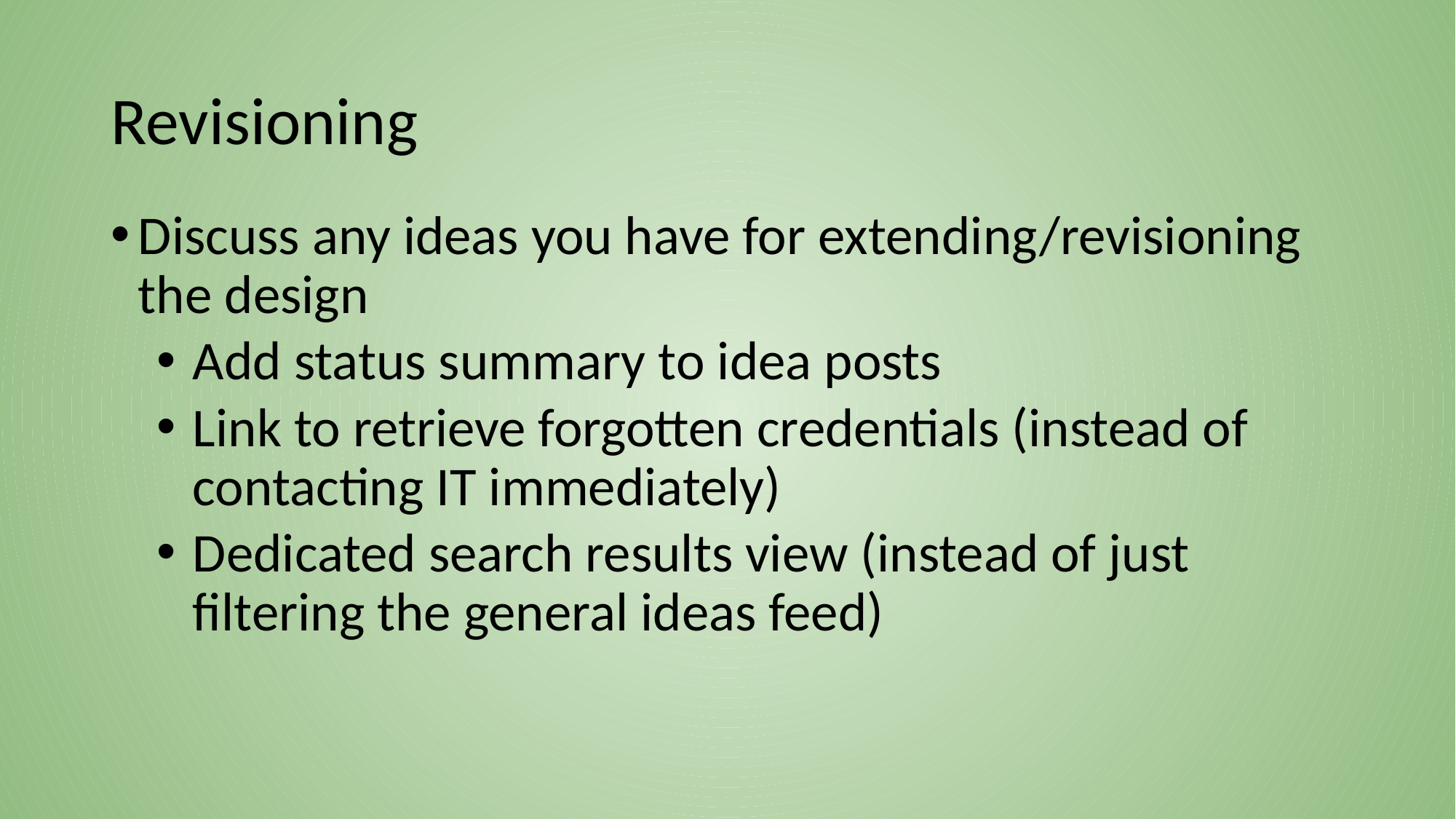

# Revisioning
Discuss any ideas you have for extending/revisioning the design
Add status summary to idea posts
Link to retrieve forgotten credentials (instead of contacting IT immediately)
Dedicated search results view (instead of just filtering the general ideas feed)